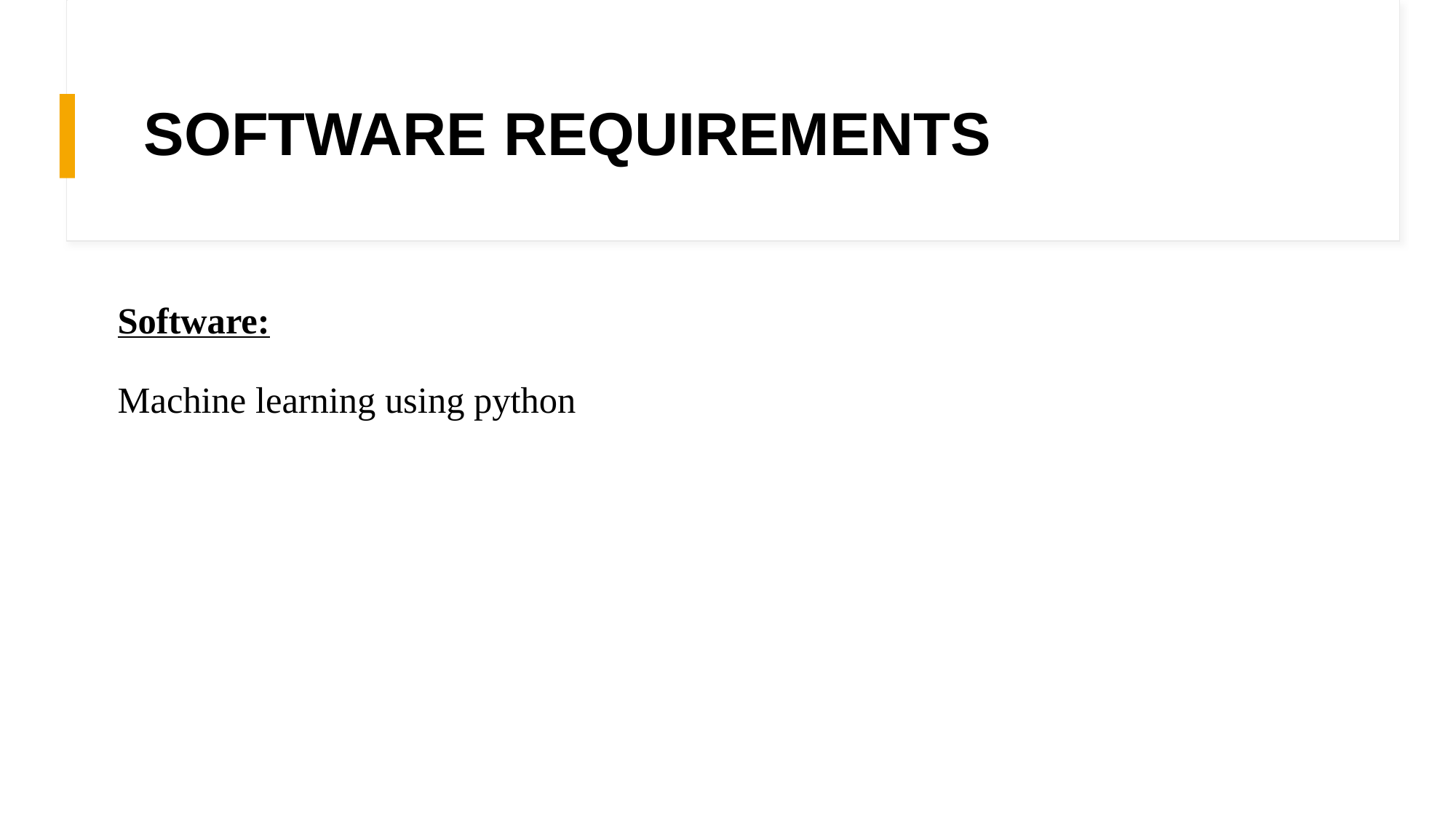

# SOFTWARE REQUIREMENTS
Software:
Machine learning using python